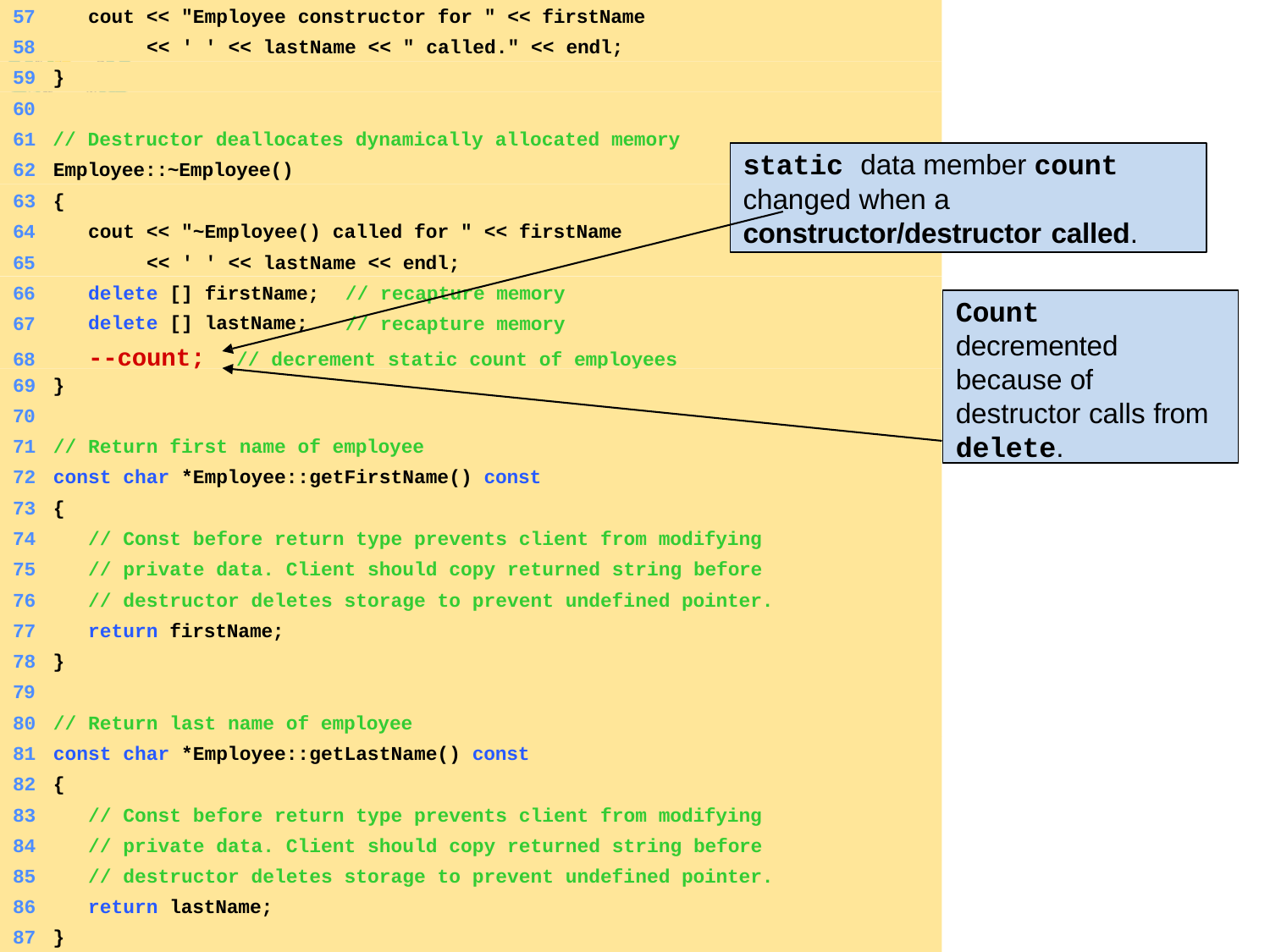

57
58
59 }
60
61 // Destructor deallocates dynamically allocated memory
cout << "Employee constructor for " << firstName
<< ' ' << lastName << " called." << endl;

static data member count changed when a constructor/destructor called.
Employee::~Employee()
{

64
cout << "~Employee() called for " << firstName
65
66
67

<< ' ' << lastName << endl;
delete [] firstName; delete [] lastName;
// recapture memory
// recapture memory

Count decremented because of destructor calls from delete.

--count;
68
// decrement static count of employees
69 }
70

// Return first name of employee
const char *Employee::getFirstName() const
{
// Const before return type prevents client from modifying
// private data. Client should copy returned string before
// destructor deletes storage to prevent undefined pointer.
return firstName;
78 }
79
// Return last name of employee
const char *Employee::getLastName() const
{
// Const before return type prevents client from modifying
// private data. Client should copy returned string before
// destructor deletes storage to prevent undefined pointer.
return lastName;
87 }